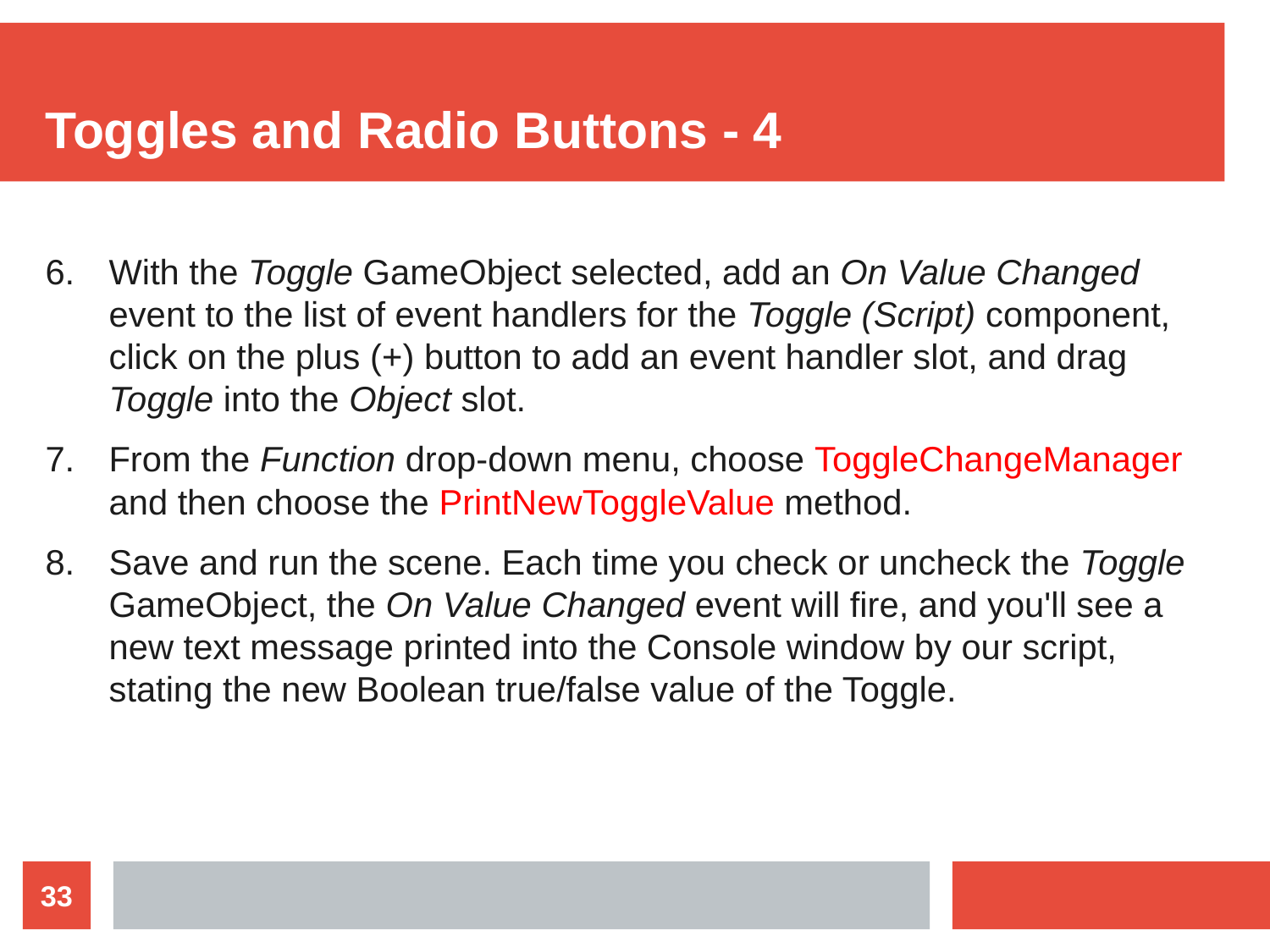

# Toggles and Radio Buttons - 4
With the Toggle GameObject selected, add an On Value Changed event to the list of event handlers for the Toggle (Script) component, click on the plus (+) button to add an event handler slot, and drag Toggle into the Object slot.
From the Function drop-down menu, choose ToggleChangeManager and then choose the PrintNewToggleValue method.
Save and run the scene. Each time you check or uncheck the Toggle GameObject, the On Value Changed event will fire, and you'll see a new text message printed into the Console window by our script, stating the new Boolean true/false value of the Toggle.
33